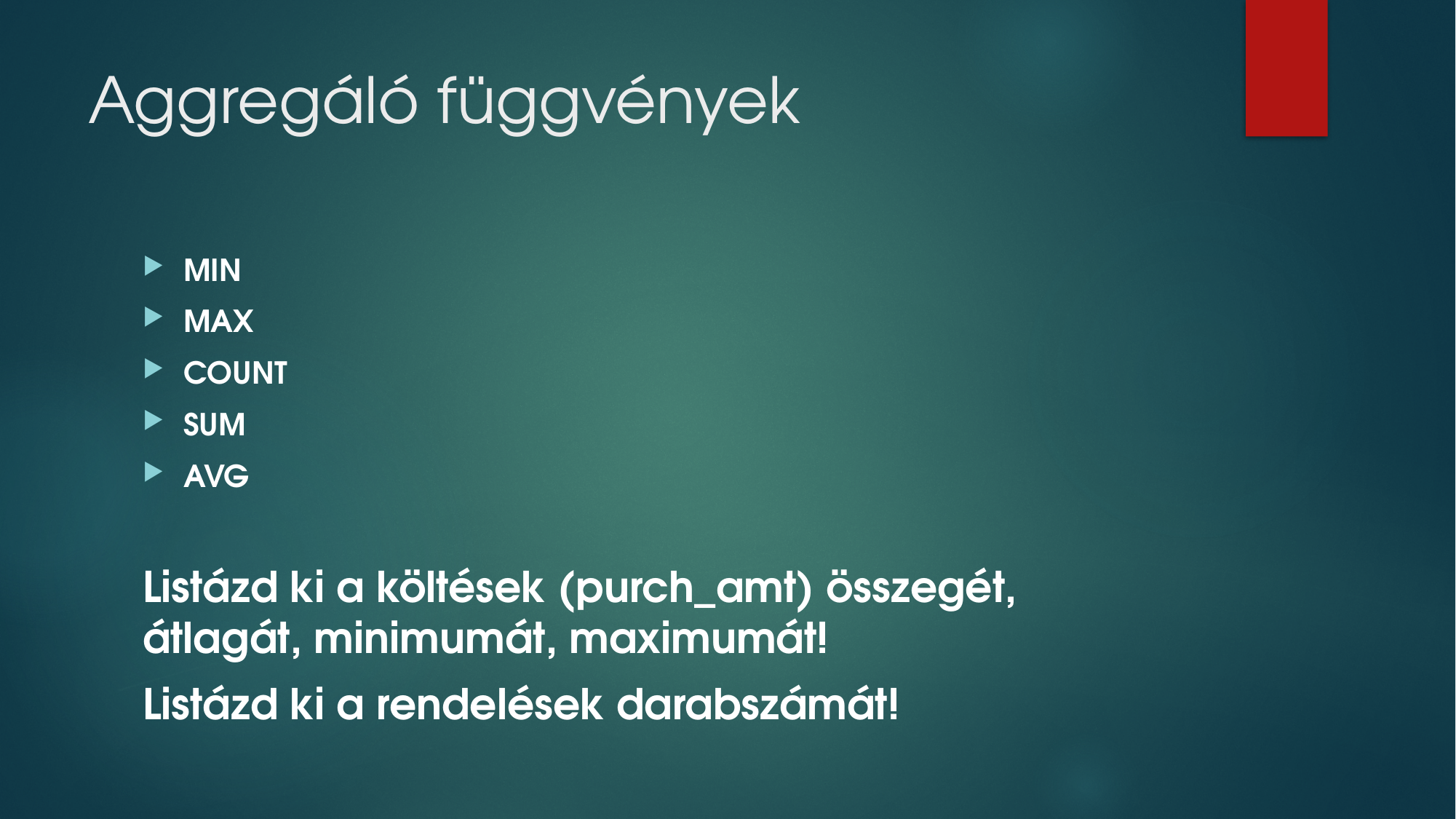

# Aggregáló függvények
MIN
MAX
COUNT
SUM
AVG

Listázd ki a költések (purch_amt) összegét, átlagát, minimumát, maximumát!
Listázd ki a rendelések darabszámát!